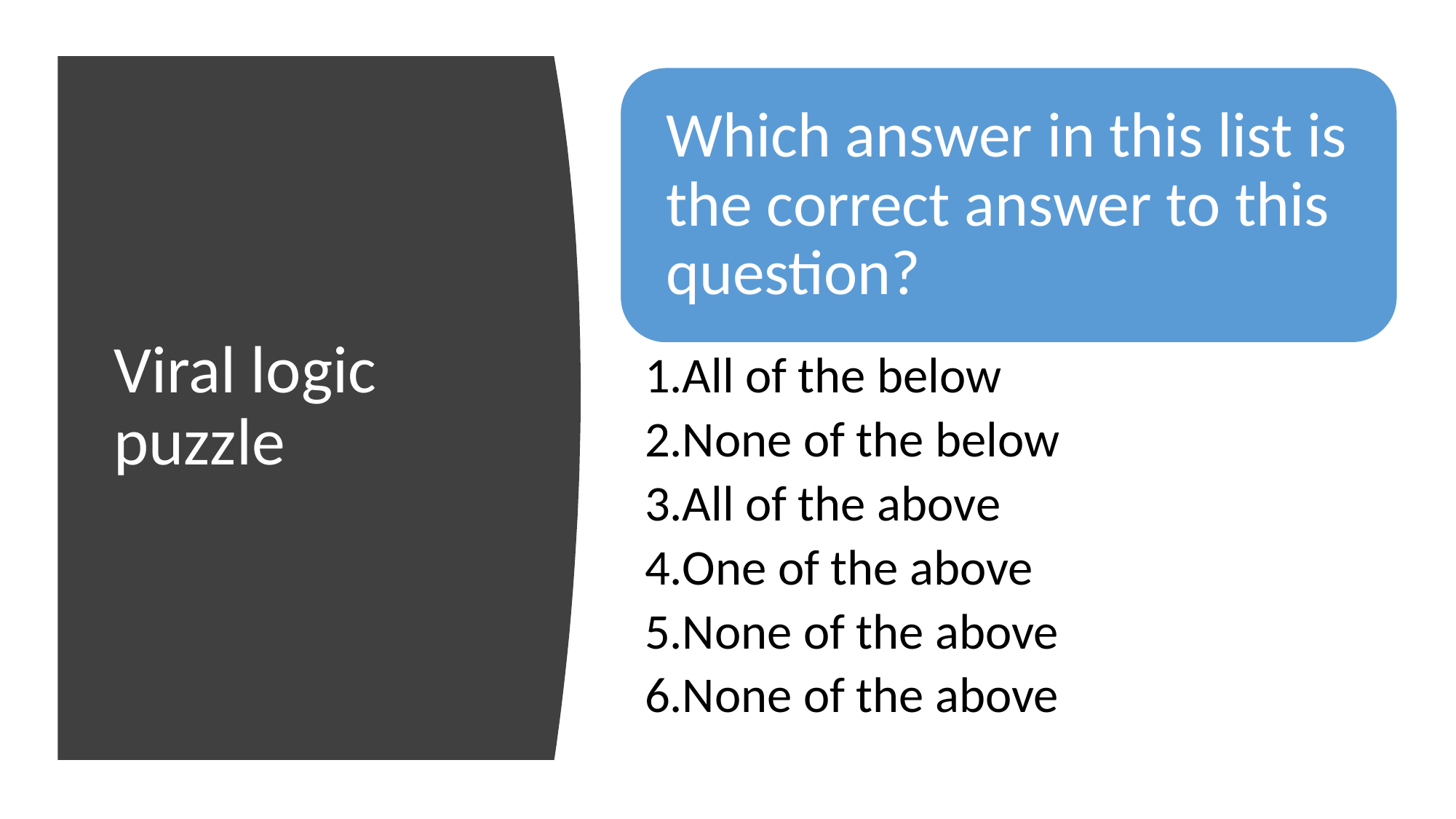

Which answer in this list is the correct answer to this question?
All of the below
None of the below
All of the above
One of the above
None of the above
None of the above

# Viral logic puzzle